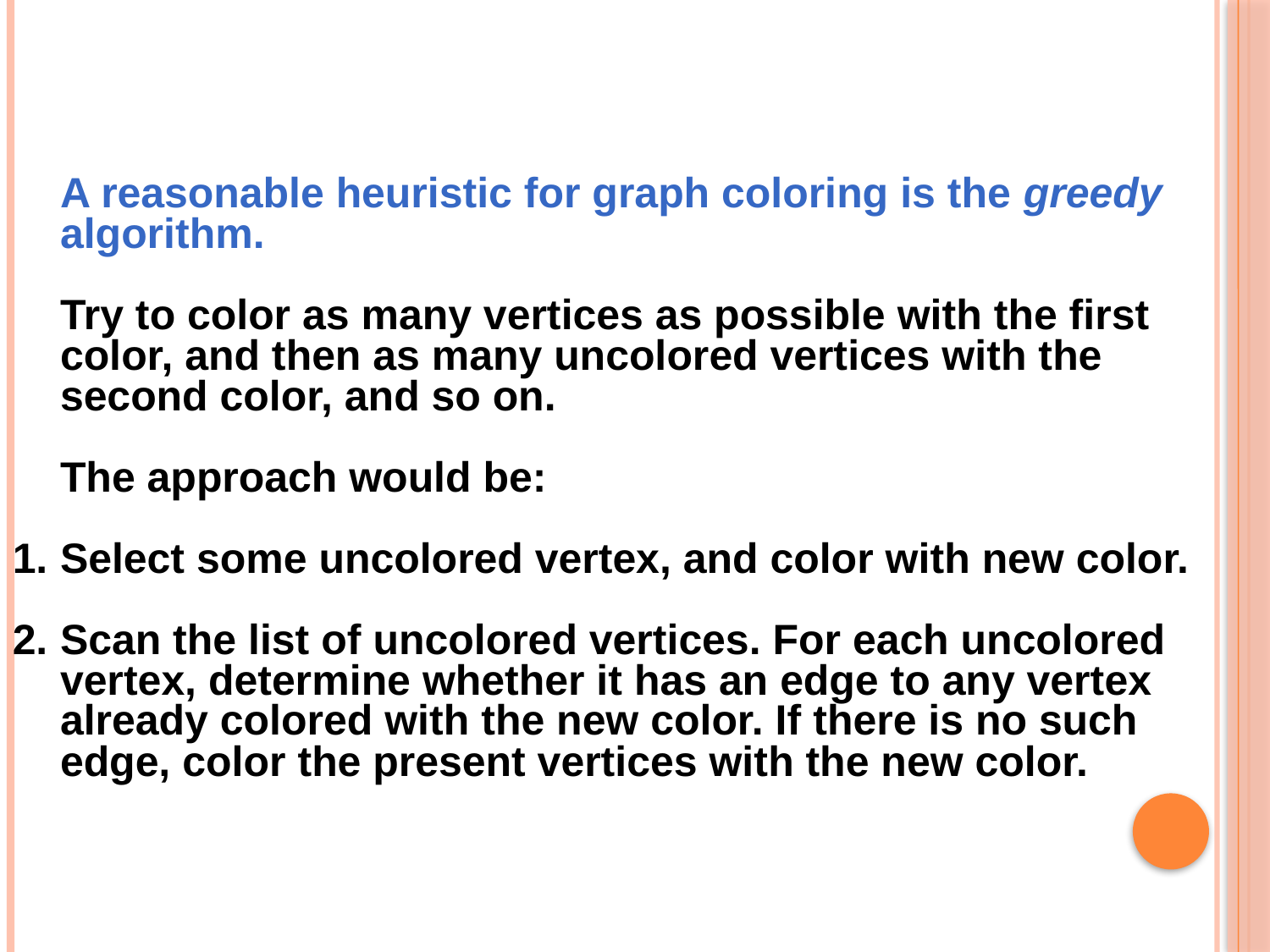

A reasonable heuristic for graph coloring is the greedy algorithm.

	Try to color as many vertices as possible with the first color, and then as many uncolored vertices with the second color, and so on.

	The approach would be:

Select some uncolored vertex, and color with new color.

Scan the list of uncolored vertices. For each uncolored vertex, determine whether it has an edge to any vertex already colored with the new color. If there is no such edge, color the present vertices with the new color.